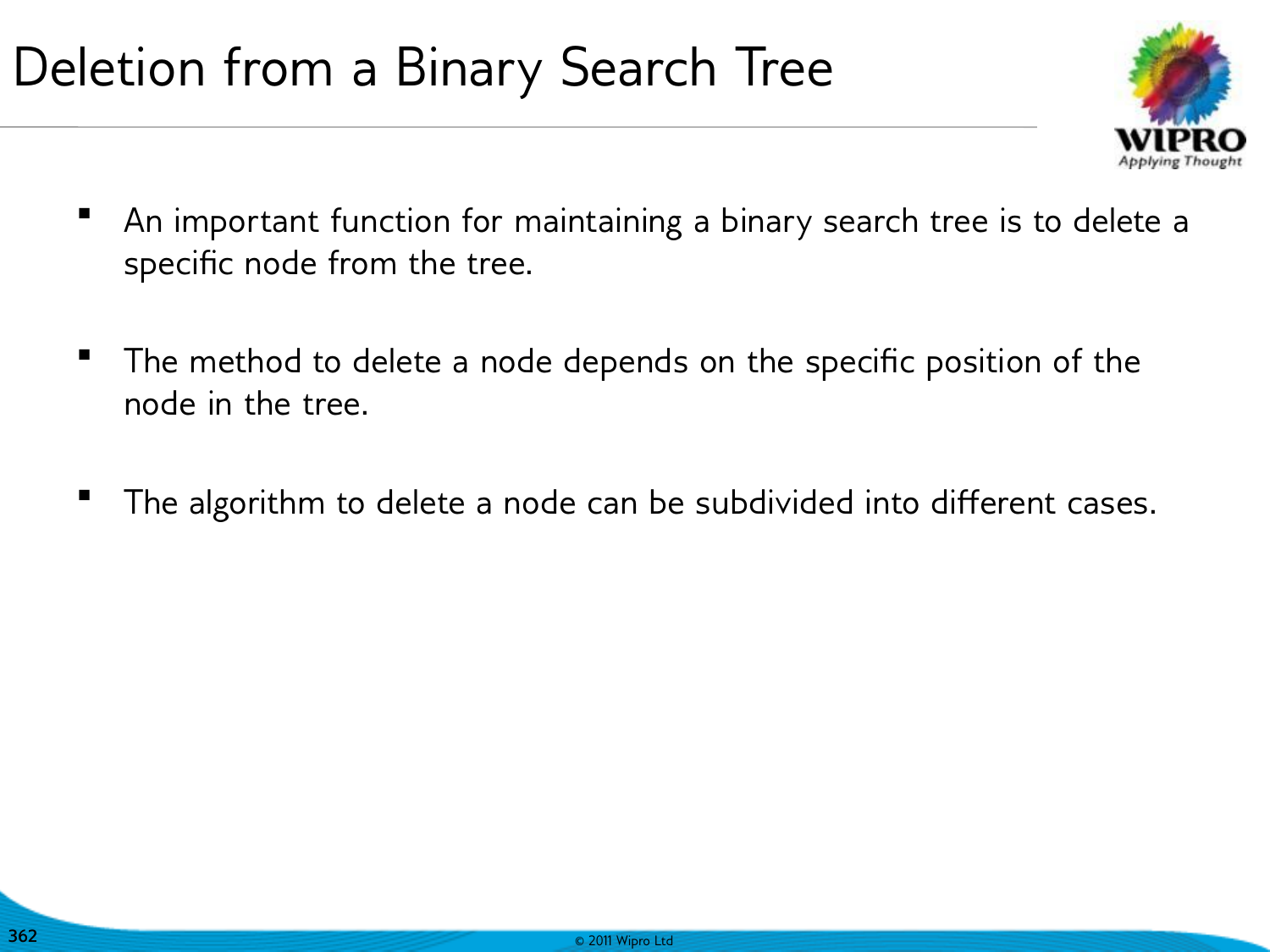

Deletion from a Binary Search Tree
An important function for maintaining a binary search tree is to delete a specific node from the tree.

The method to delete a node depends on the specific position of the node in the tree.

The algorithm to delete a node can be subdivided into different cases.